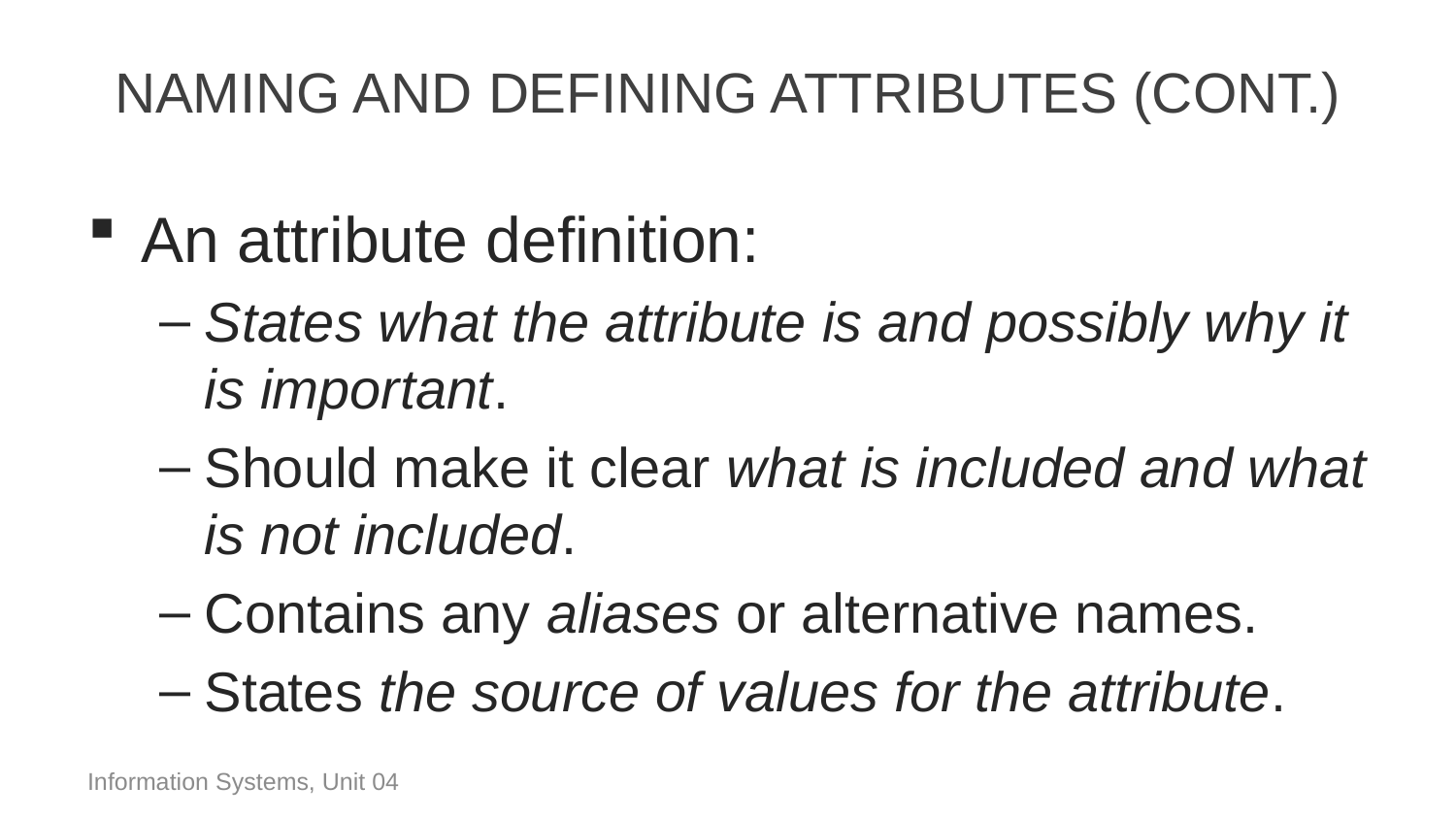

# Naming and Defining Attributes (Cont.)
An attribute definition:
States what the attribute is and possibly why it is important.
Should make it clear what is included and what is not included.
Contains any aliases or alternative names.
States the source of values for the attribute.
Information Systems, Unit 04
26